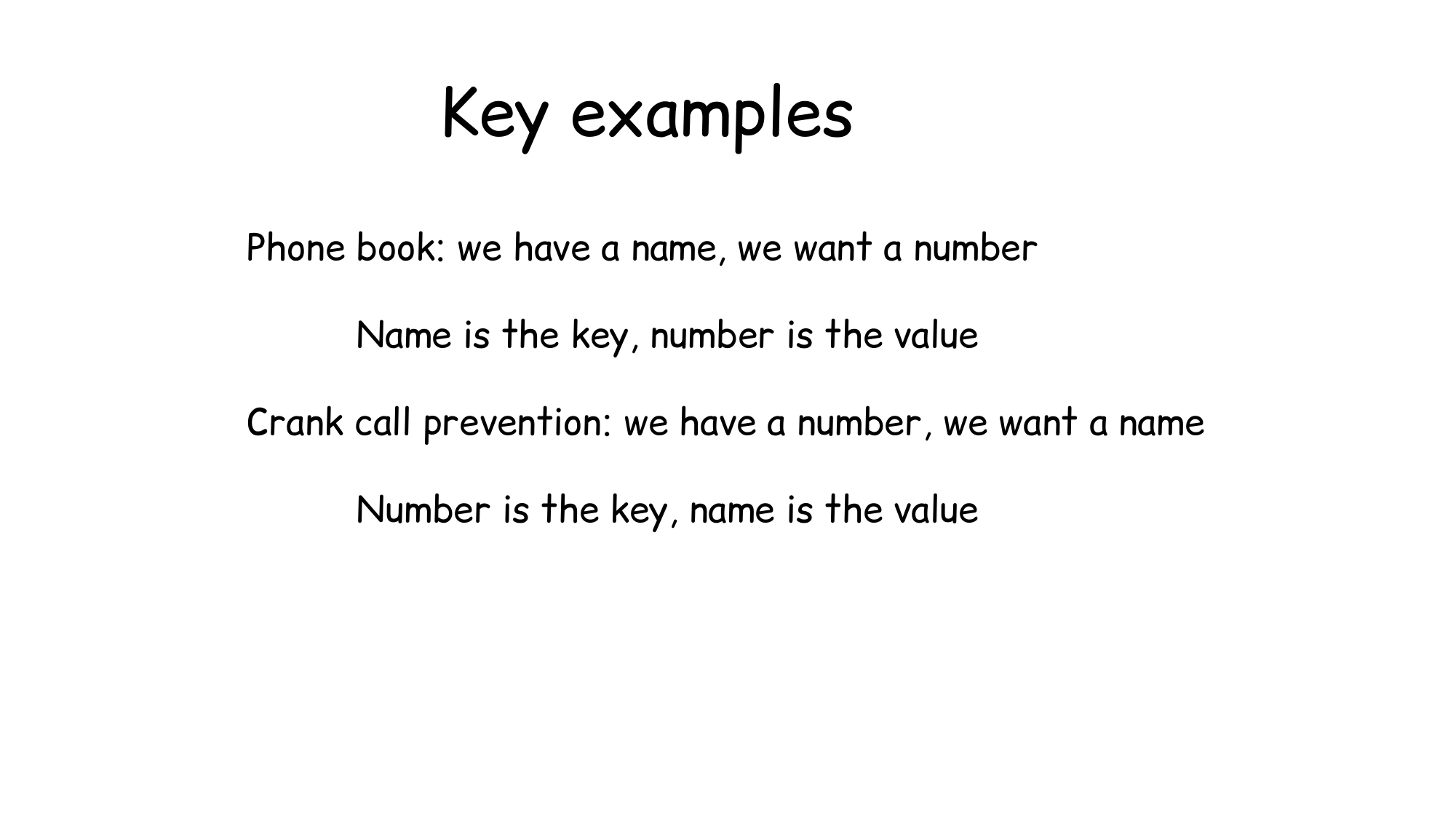

Key examples
Phone book: we have a name, we want a number

	Name is the key, number is the value

Crank call prevention: we have a number, we want a name

	Number is the key, name is the value